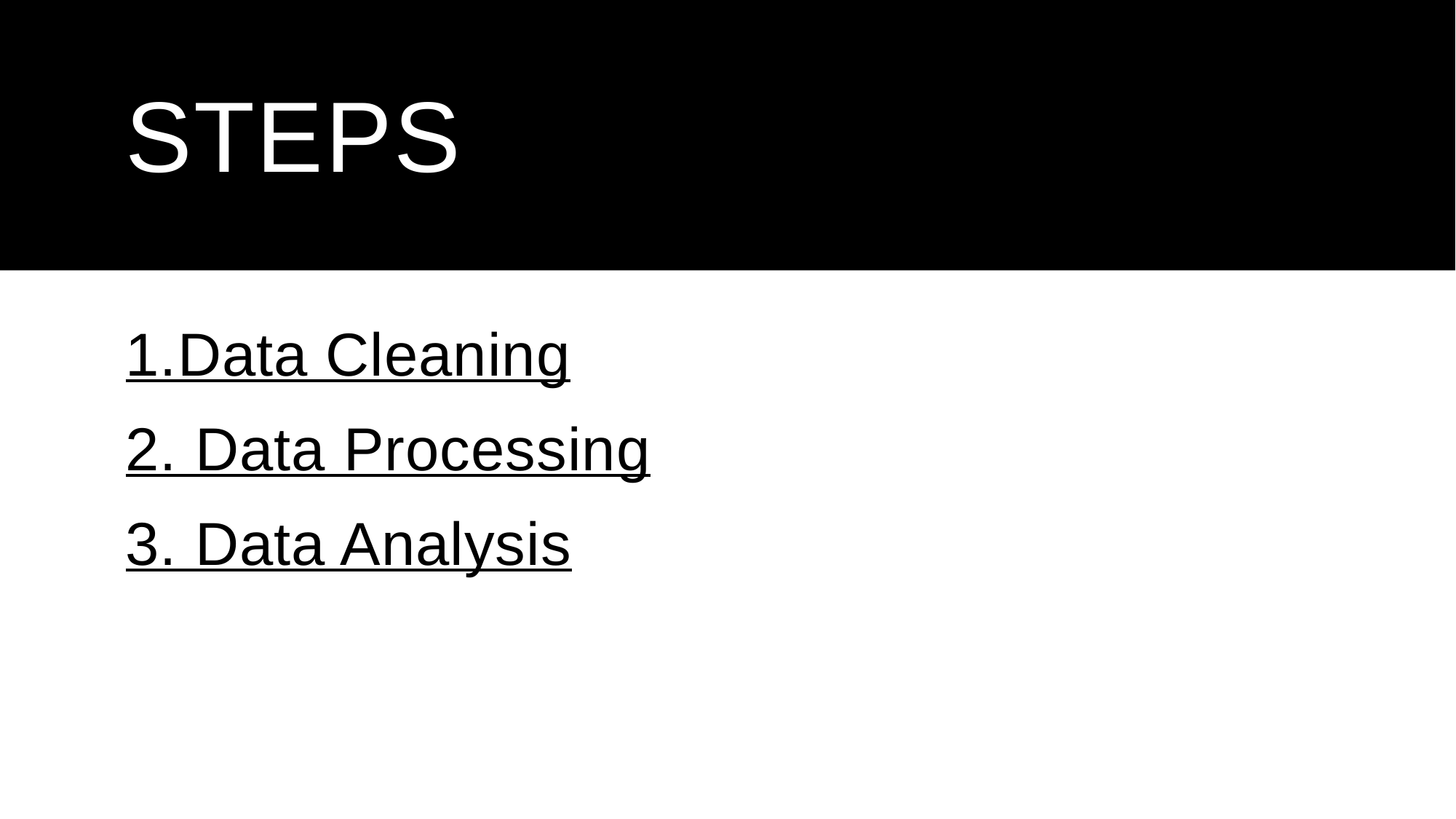

# steps
1.Data Cleaning
2. Data Processing
3. Data Analysis